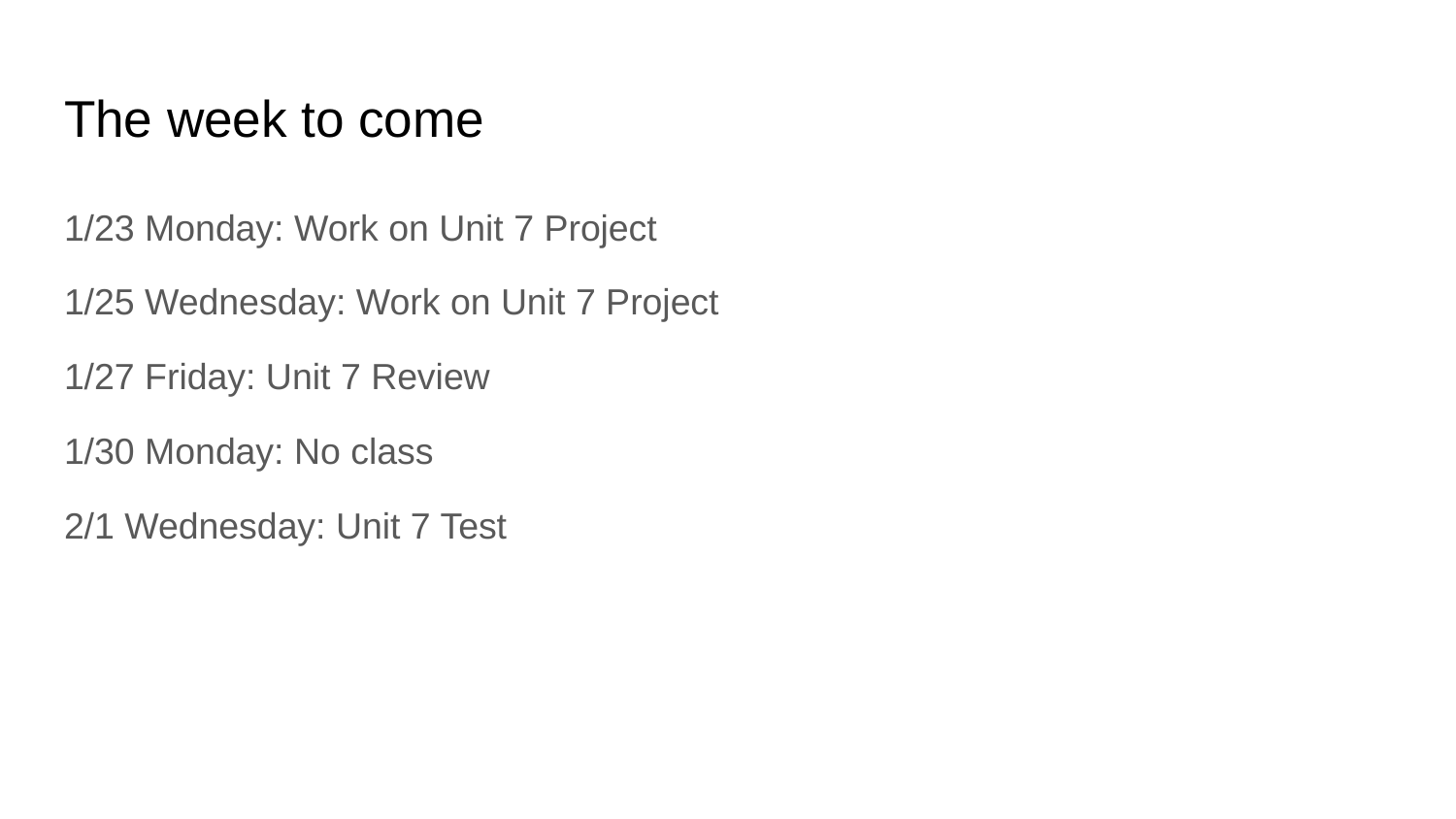

# The week to come
1/23 Monday: Work on Unit 7 Project
1/25 Wednesday: Work on Unit 7 Project
1/27 Friday: Unit 7 Review
1/30 Monday: No class
2/1 Wednesday: Unit 7 Test